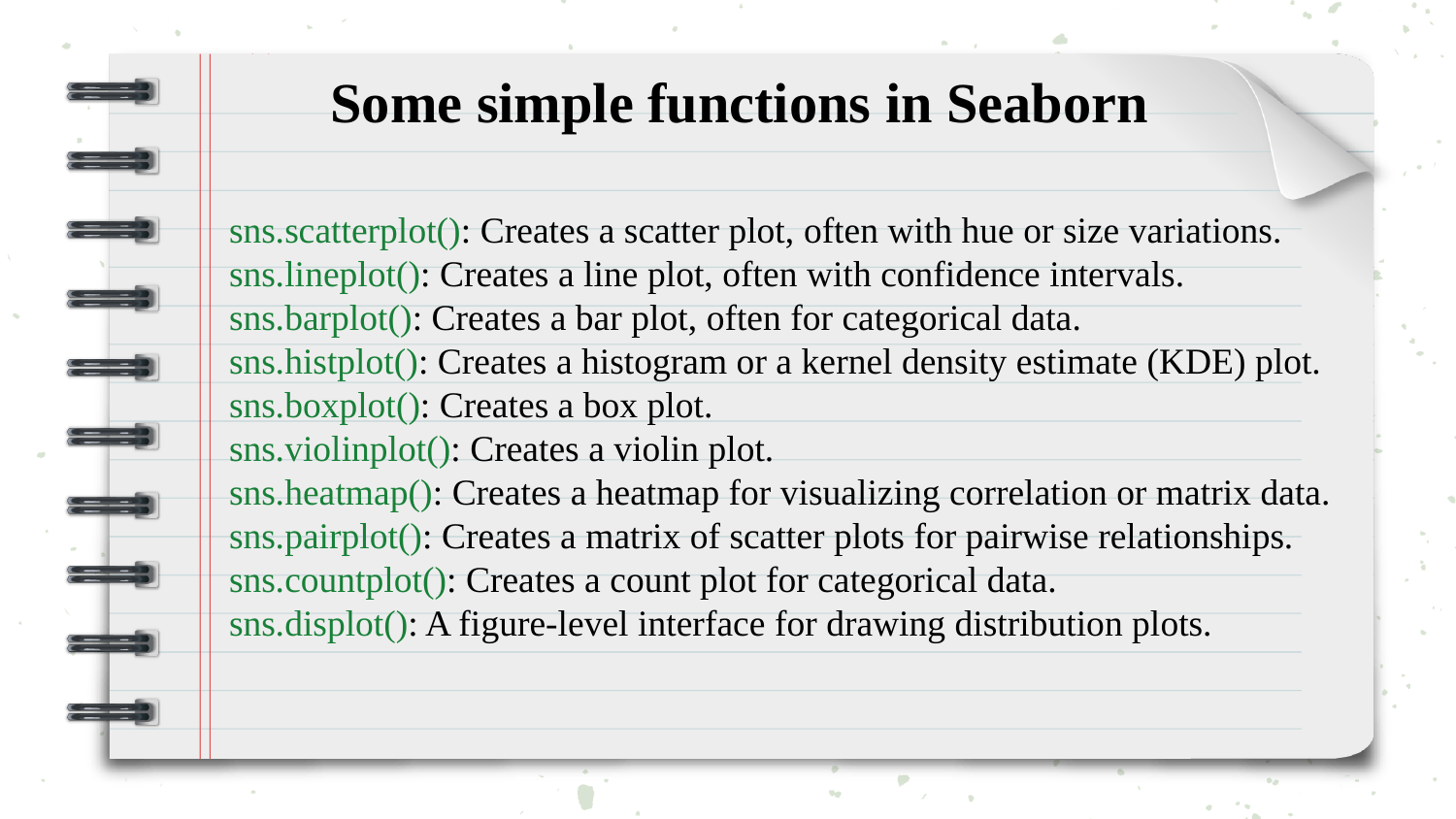

Some simple functions in Seaborn

sns.scatterplot(): Creates a scatter plot, often with hue or size variations.
sns.lineplot(): Creates a line plot, often with confidence intervals.
sns.barplot(): Creates a bar plot, often for categorical data.
sns.histplot(): Creates a histogram or a kernel density estimate (KDE) plot.
sns.boxplot(): Creates a box plot.
sns.violinplot(): Creates a violin plot.
sns.heatmap(): Creates a heatmap for visualizing correlation or matrix data.
sns.pairplot(): Creates a matrix of scatter plots for pairwise relationships.
sns.countplot(): Creates a count plot for categorical data.
sns.displot(): A figure-level interface for drawing distribution plots.